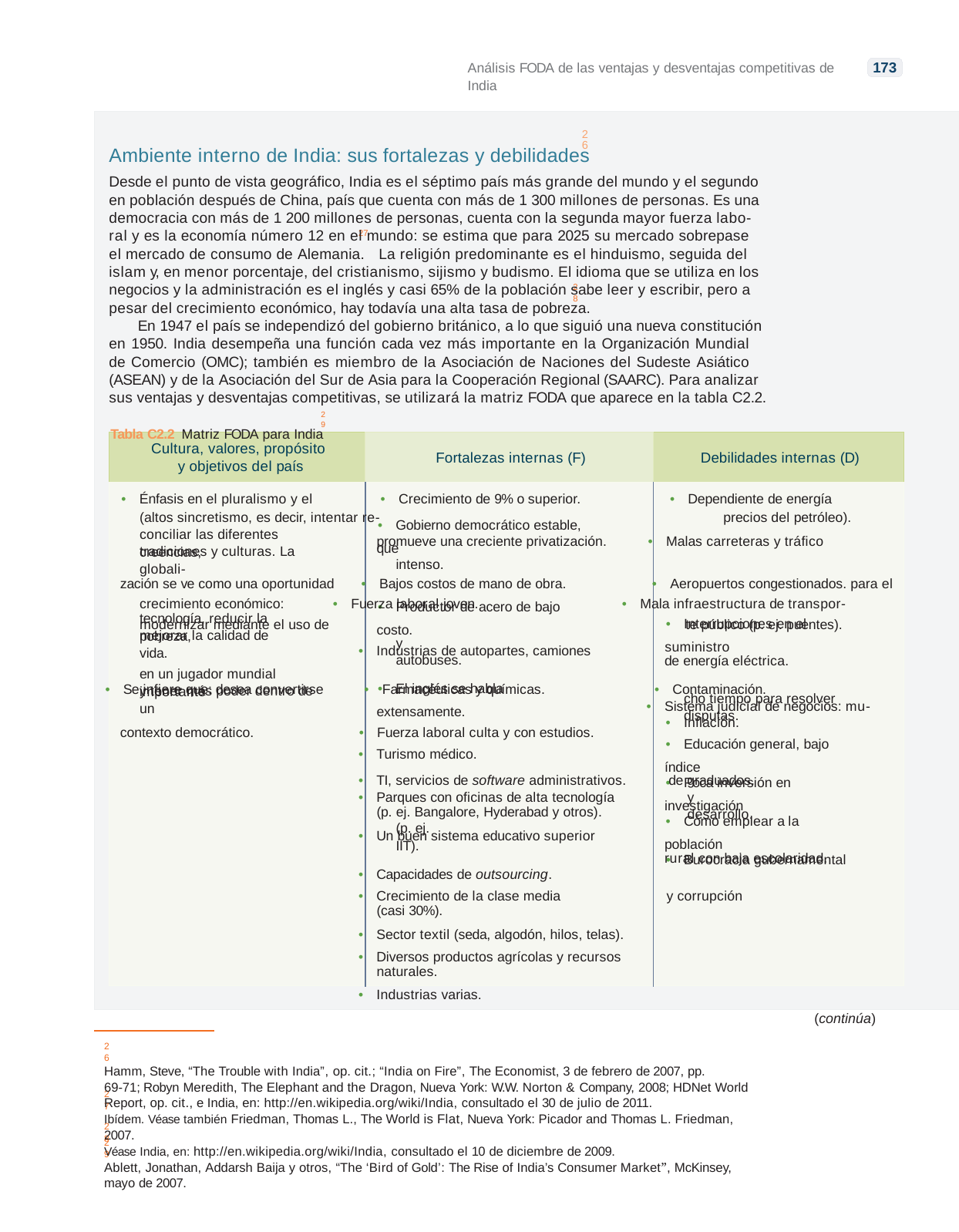

Análisis FODA de las ventajas y desventajas competitivas de India
Ambiente interno de India: sus fortalezas y debilidades
Desde el punto de vista geográfico, India es el séptimo país más grande del mundo y el segundo
en población después de China, país que cuenta con más de 1 300 millones de personas. Es una
democracia con más de 1 200 millones de personas, cuenta con la segunda mayor fuerza labo-
ral y es la economía número 12 en el mundo: se estima que para 2025 su mercado sobrepase
el mercado de consumo de Alemania. La religión predominante es el hinduismo, seguida del
islam y, en menor porcentaje, del cristianismo, sijismo y budismo. El idioma que se utiliza en los
negocios y la administración es el inglés y casi 65% de la población sabe leer y escribir, pero a
pesar del crecimiento económico, hay todavía una alta tasa de pobreza.
En 1947 el país se independizó del gobierno británico, a lo que siguió una nueva constitución
en 1950. India desempeña una función cada vez más importante en la Organización Mundial
de Comercio (OMC); también es miembro de la Asociación de Naciones del Sudeste Asiático
(ASEAN) y de la Asociación del Sur de Asia para la Cooperación Regional (SAARC). Para analizar
sus ventajas y desventajas competitivas, se utilizará la matriz FODA que aparece en la tabla C2.2.
Tabla C2.2 Matriz FODA para India
173

26
27
28
29

Cultura, valores, propósito
y objetivos del país
Fortalezas internas (F)
Debilidades internas (D)

• Énfasis en el pluralismo y el • Crecimiento de 9% o superior. • Dependiente de energía (altos sincretismo, es decir, intentar re- precios del petróleo).
promueve una creciente privatización. • Malas carreteras y tráfico intenso.
zación se ve como una oportunidad • Bajos costos de mano de obra. • Aeropuertos congestionados. para el crecimiento económico: • Fuerza laboral joven. • Mala infraestructura de transpor- modernizar mediante el uso de te público (p. ej. puentes).
• Industrias de autopartes, camiones
de energía eléctrica.
• Se infiere que: desea convertirse • Farmacéuticas y químicas. • Contaminación.
• Sistema judicial de negocios: mu-
contexto democrático. • Fuerza laboral culta y con estudios.
• Turismo médico.
• TI, servicios de software administrativos. de graduados.
• Parques con oficinas de alta tecnología
(p. ej. Bangalore, Hyderabad y otros).
• Un buen sistema educativo superior
rural con baja escolaridad.
• Capacidades de outsourcing.
• Crecimiento de la clase media y corrupción
(casi 30%).
• Sector textil (seda, algodón, hilos, telas).
• Diversos productos agrícolas y recursos
naturales.
• Industrias varias.
(continúa)
Hamm, Steve, “The Trouble with India”, op. cit.; “India on Fire”, The Economist, 3 de febrero de 2007, pp.
69-71; Robyn Meredith, The Elephant and the Dragon, Nueva York: W.W. Norton & Company, 2008; HDNet World
Report, op. cit., e India, en: http://en.wikipedia.org/wiki/India, consultado el 30 de julio de 2011.
Ibídem. Véase también Friedman, Thomas L., The World is Flat, Nueva York: Picador and Thomas L. Friedman,
2007.
Véase India, en: http://en.wikipedia.org/wiki/India, consultado el 10 de diciembre de 2009.
Ablett, Jonathan, Addarsh Baija y otros, “The ‘Bird of Gold’: The Rise of India’s Consumer Market”, McKinsey,
mayo de 2007.
• Gobierno democrático estable, que
conciliar las diferentes creencias,
tradiciones y culturas. La globali-
• Productor de acero de bajo costo.
tecnología, reducir la pobreza,
• Interrupciones en el suministro
mejorar la calidad de vida.
y autobuses.
en un jugador mundial importante
• El inglés se habla extensamente.
y tener más poder dentro de un
cho tiempo para resolver disputas.
• Inflación.
• Educación general, bajo índice
• Poca inversión en investigación
y desarrollo.
• Cómo emplear a la población
(p. ej. IIT).
• Burocracia gubernamental

26
27
28
29